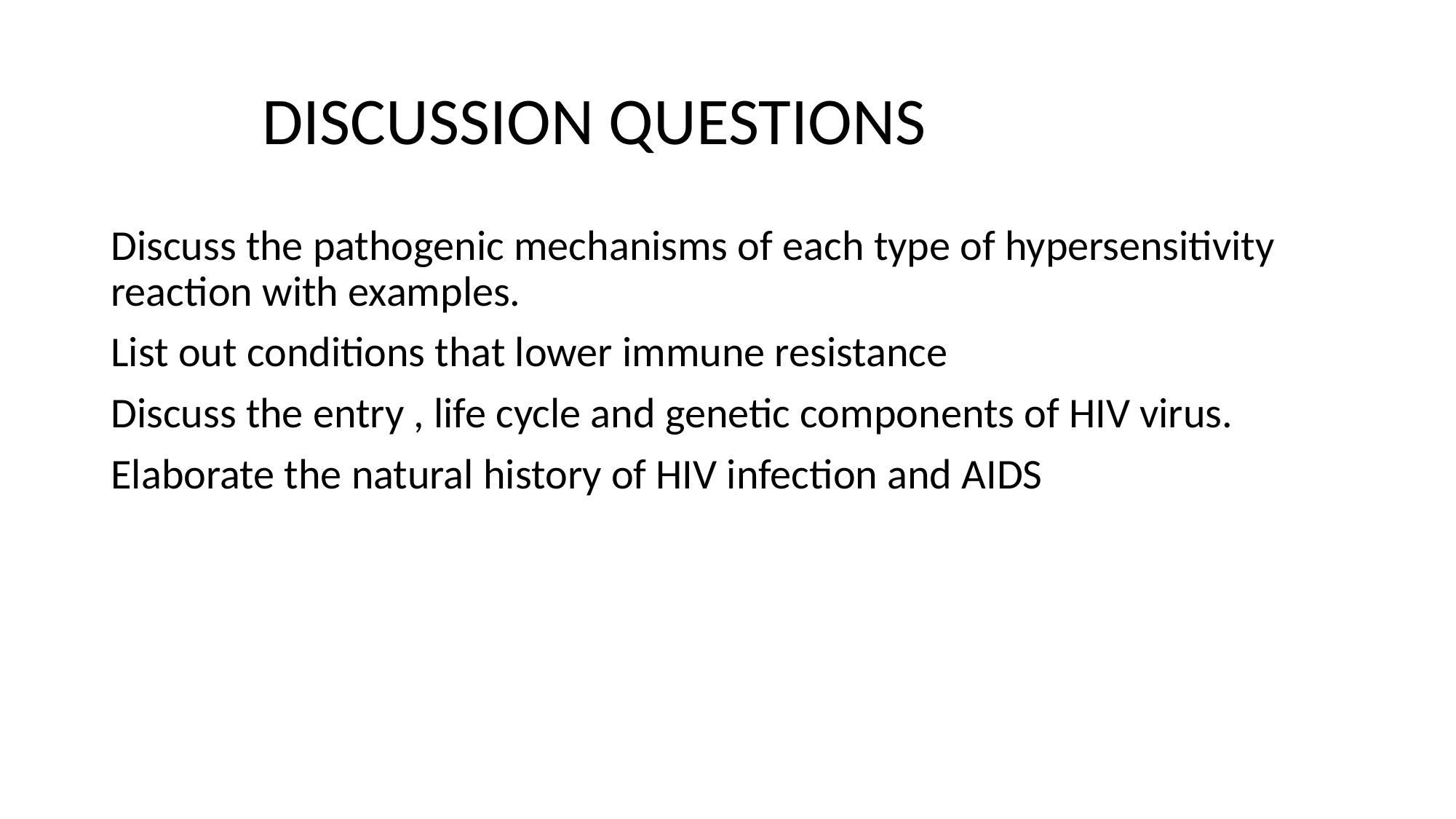

# DISCUSSION QUESTIONS
Discuss the pathogenic mechanisms of each type of hypersensitivity reaction with examples.
List out conditions that lower immune resistance
Discuss the entry , life cycle and genetic components of HIV virus.
Elaborate the natural history of HIV infection and AIDS